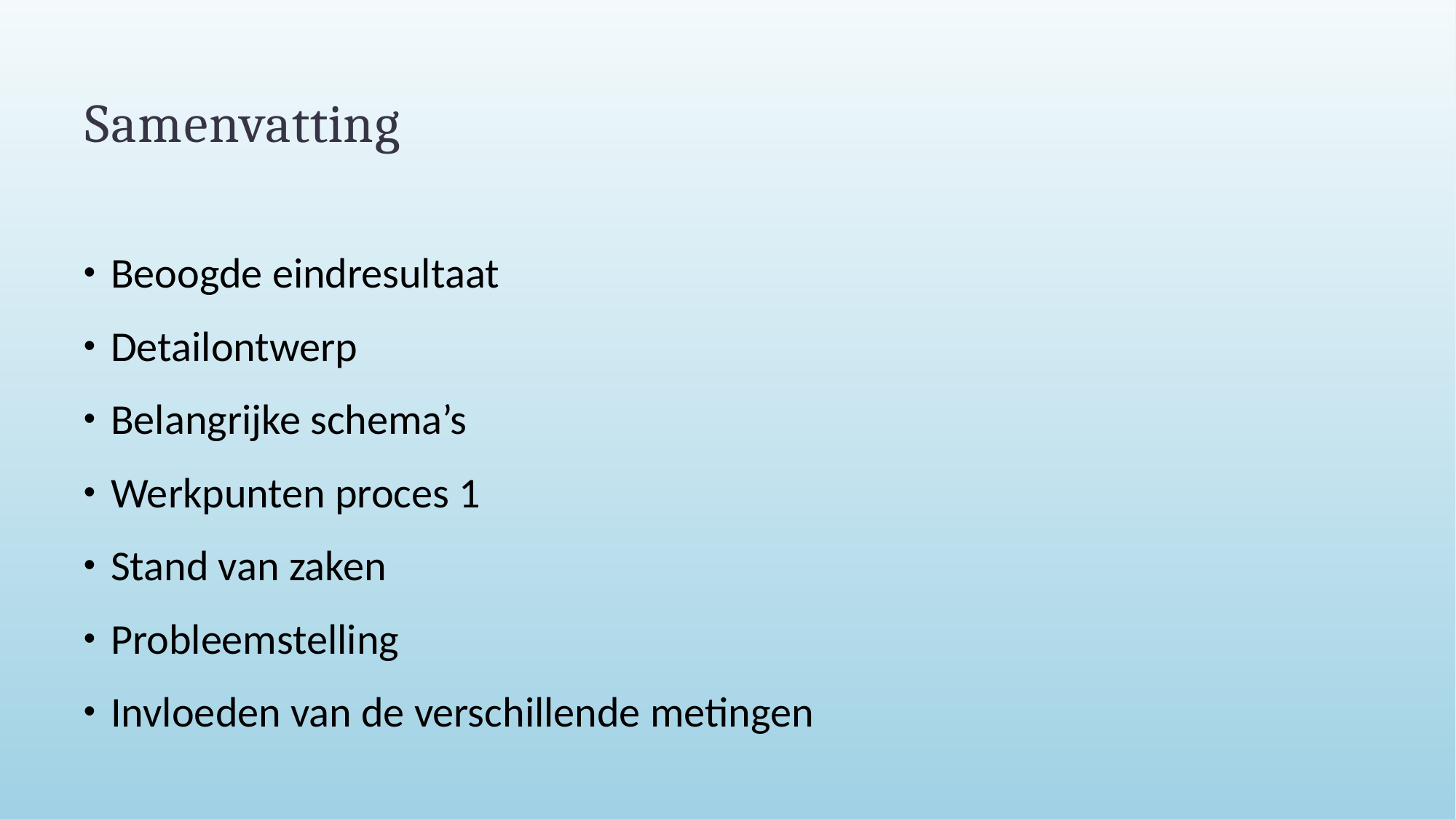

# Samenvatting
Beoogde eindresultaat
Detailontwerp
Belangrijke schema’s
Werkpunten proces 1
Stand van zaken
Probleemstelling
Invloeden van de verschillende metingen